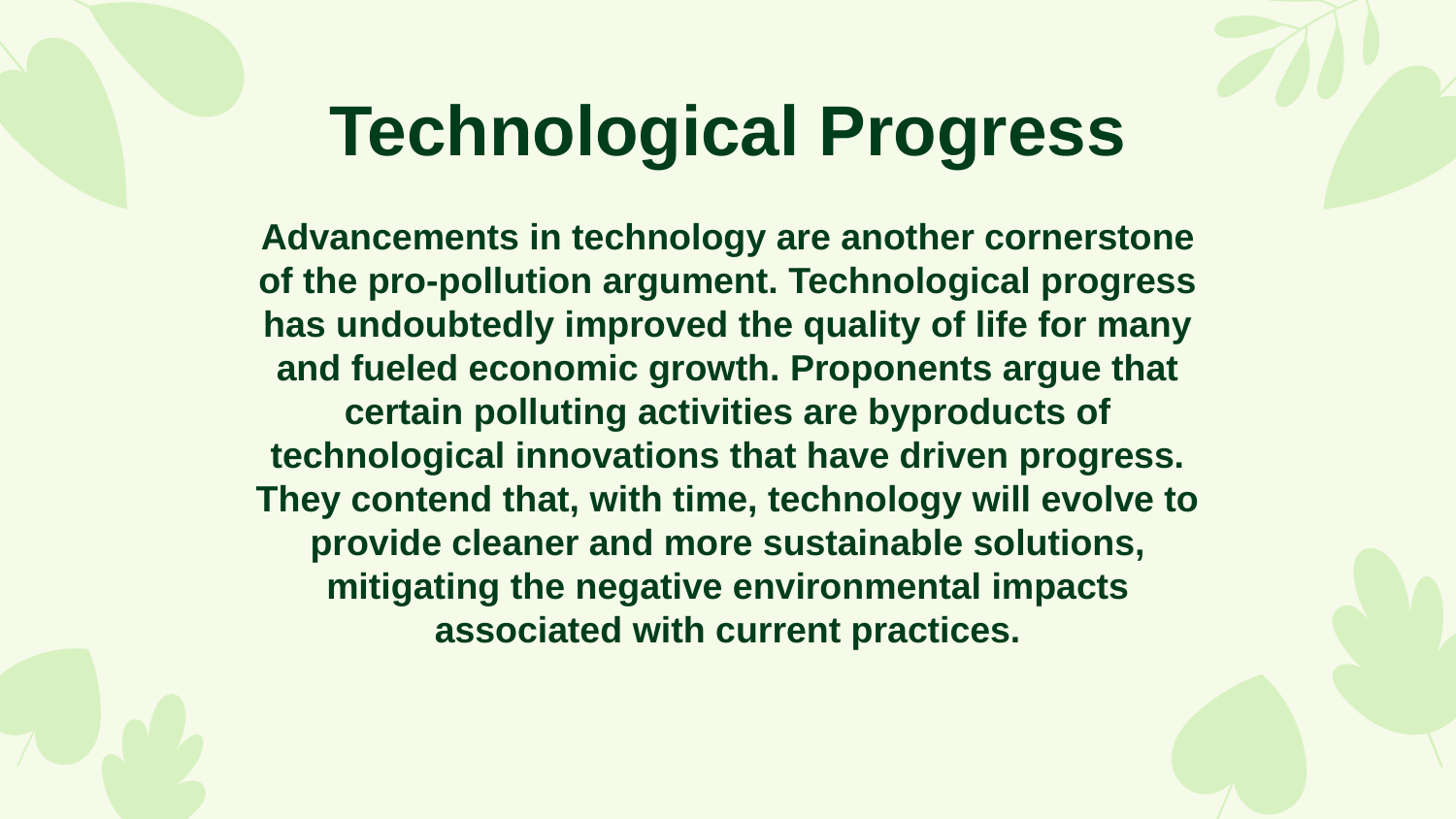

# Technological Progress
Advancements in technology are another cornerstone of the pro-pollution argument. Technological progress has undoubtedly improved the quality of life for many and fueled economic growth. Proponents argue that certain polluting activities are byproducts of technological innovations that have driven progress. They contend that, with time, technology will evolve to provide cleaner and more sustainable solutions, mitigating the negative environmental impacts associated with current practices.